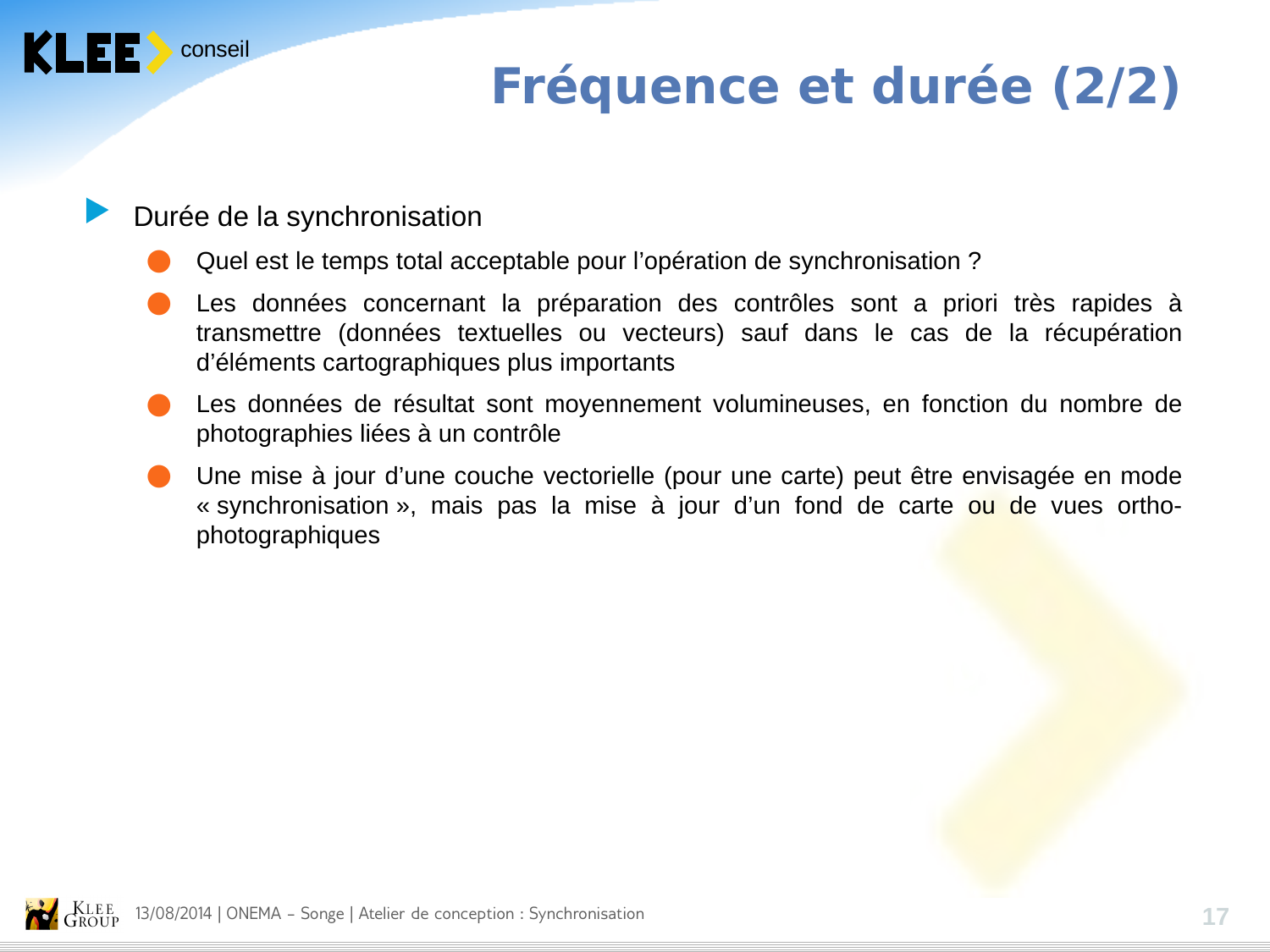

Fréquence et durée (2/2)
Durée de la synchronisation
Quel est le temps total acceptable pour l’opération de synchronisation ?
Les données concernant la préparation des contrôles sont a priori très rapides à transmettre (données textuelles ou vecteurs) sauf dans le cas de la récupération d’éléments cartographiques plus importants
Les données de résultat sont moyennement volumineuses, en fonction du nombre de photographies liées à un contrôle
Une mise à jour d’une couche vectorielle (pour une carte) peut être envisagée en mode « synchronisation », mais pas la mise à jour d’un fond de carte ou de vues ortho-photographiques